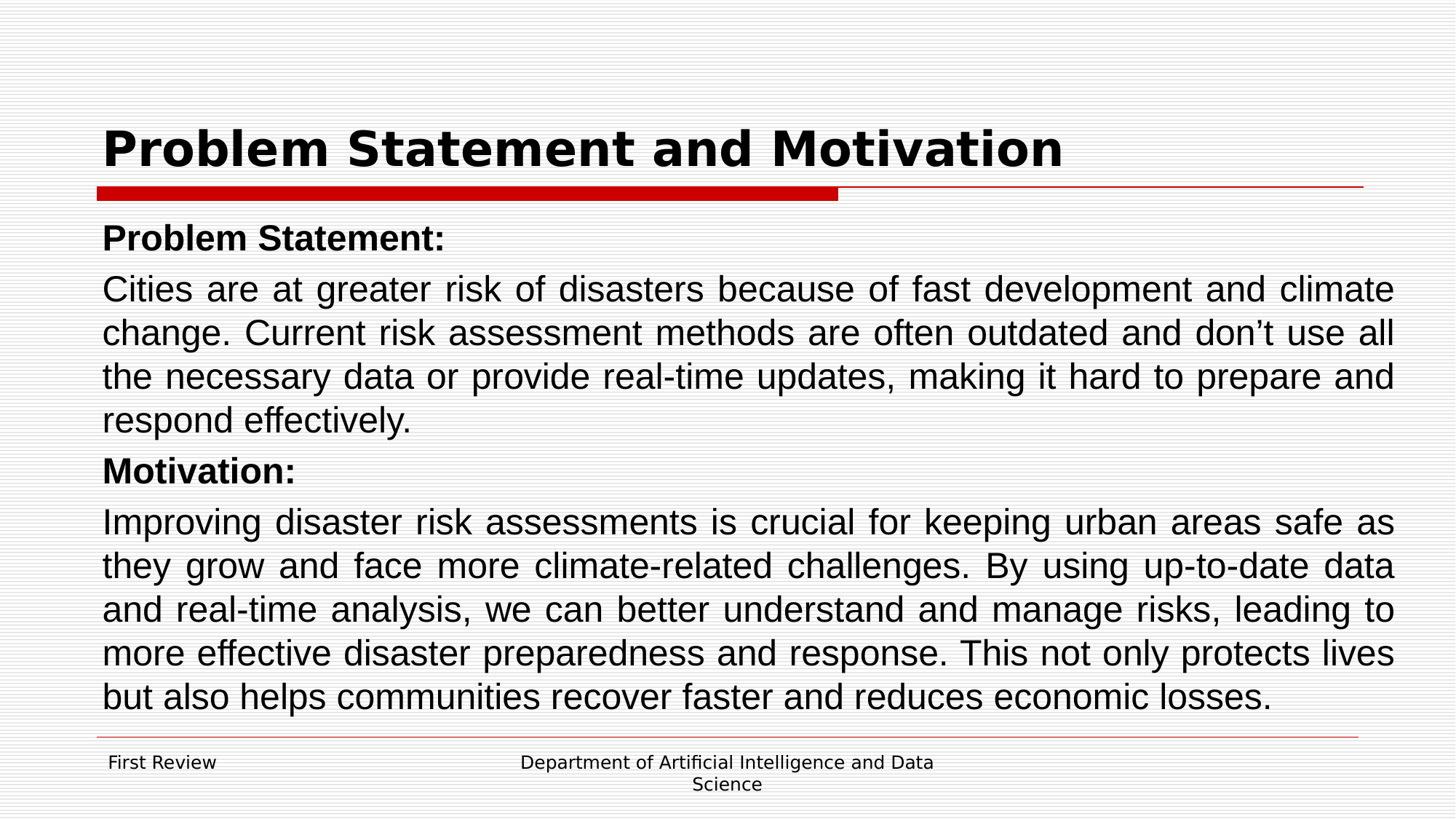

# Problem Statement and Motivation
Problem Statement:
Cities are at greater risk of disasters because of fast development and climate change. Current risk assessment methods are often outdated and don’t use all the necessary data or provide real-time updates, making it hard to prepare and respond effectively.
Motivation:
Improving disaster risk assessments is crucial for keeping urban areas safe as they grow and face more climate-related challenges. By using up-to-date data and real-time analysis, we can better understand and manage risks, leading to more effective disaster preparedness and response. This not only protects lives but also helps communities recover faster and reduces economic losses.
First Review

Department of Artificial Intelligence and Data Science
2